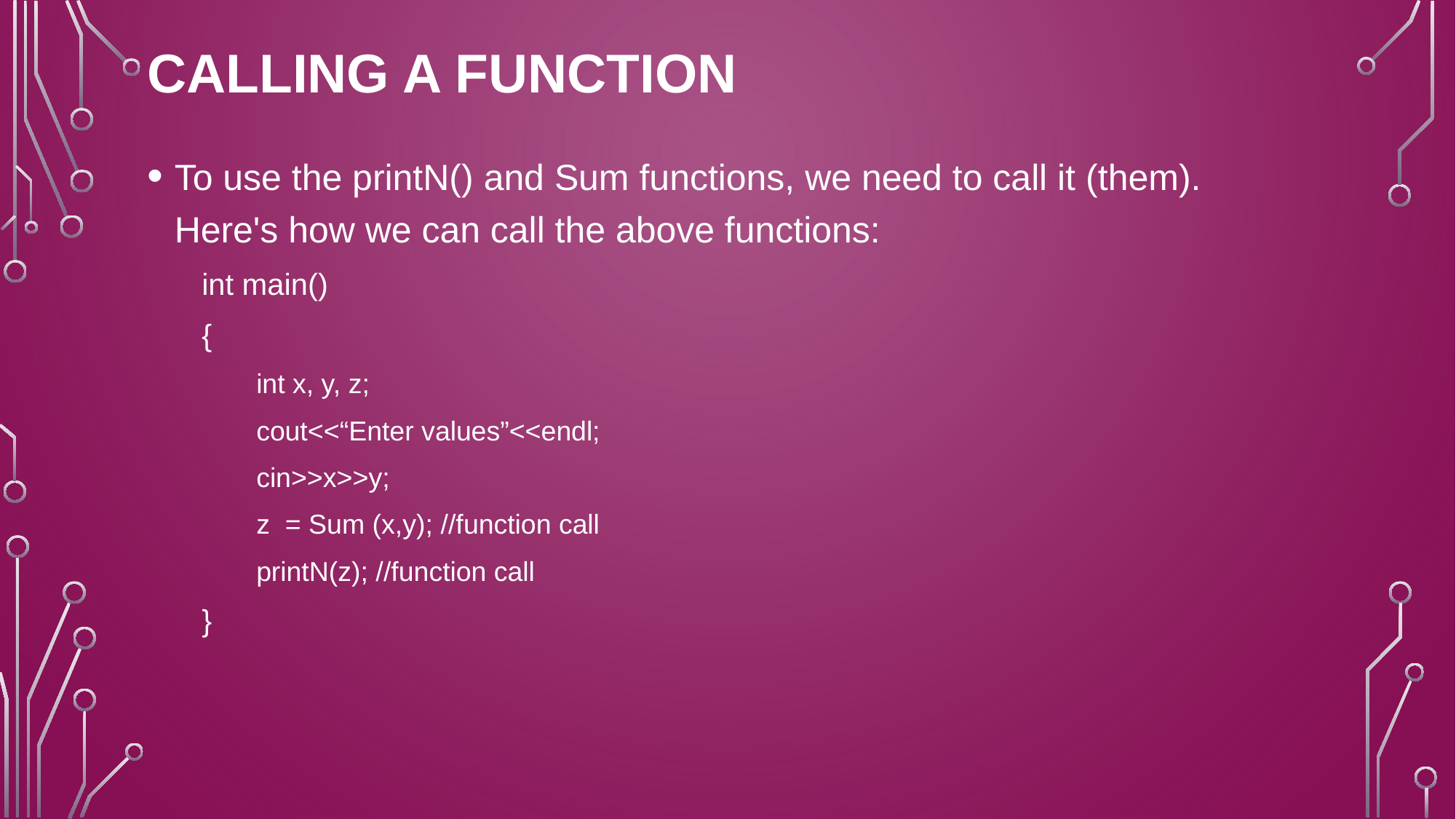

# Calling a function
To use the printN() and Sum functions, we need to call it (them). Here's how we can call the above functions:
int main()
{
int x, y, z;
cout<<“Enter values”<<endl;
cin>>x>>y;
z  = Sum (x,y); //function call
printN(z); //function call
}